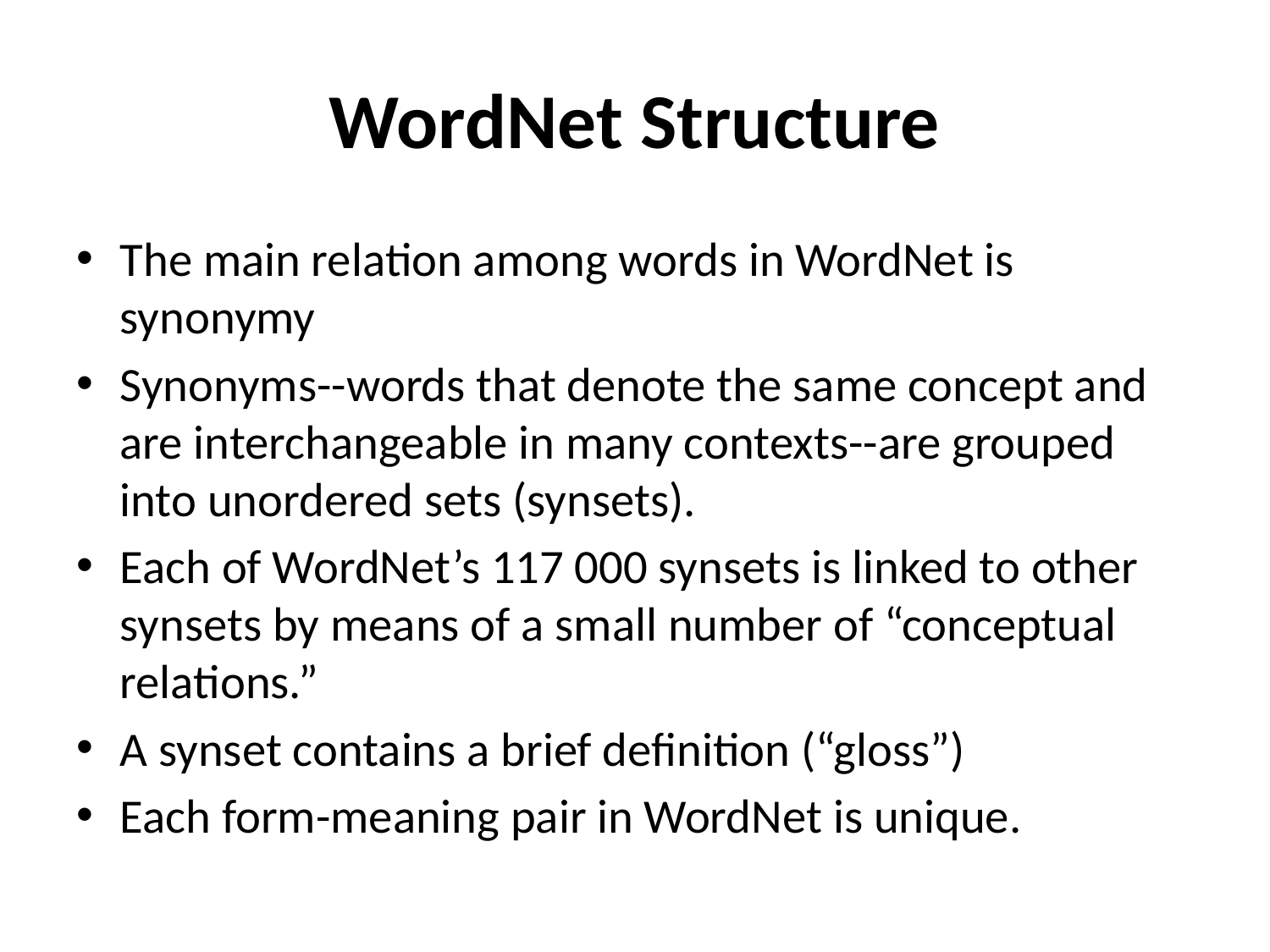

# WordNet Structure
The main relation among words in WordNet is synonymy
Synonyms--words that denote the same concept and are interchangeable in many contexts--are grouped into unordered sets (synsets).
Each of WordNet’s 117 000 synsets is linked to other synsets by means of a small number of “conceptual relations.”
A synset contains a brief definition (“gloss”)
Each form-meaning pair in WordNet is unique.